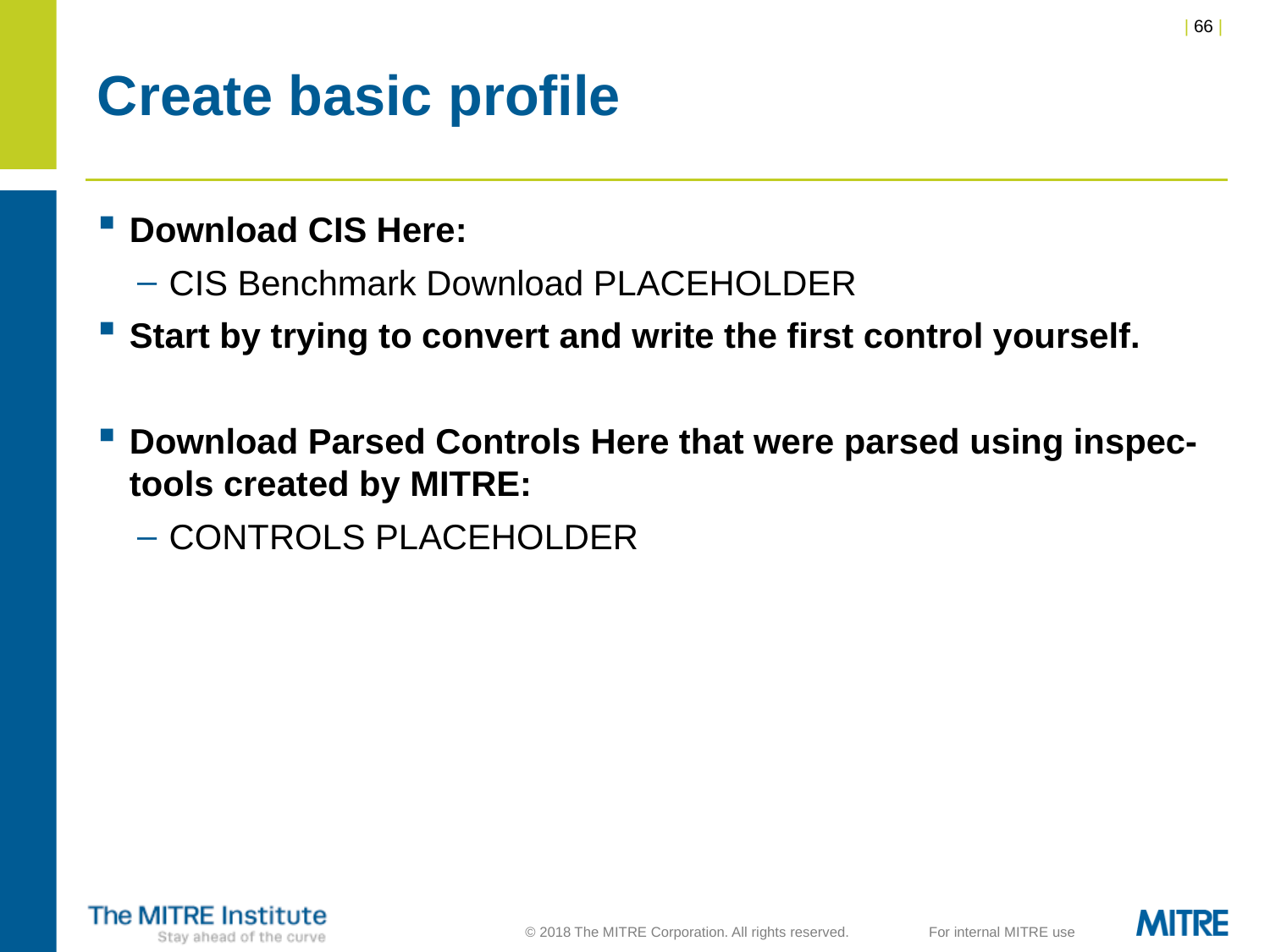

# Create basic profile
Download CIS Here:
CIS Benchmark Download PLACEHOLDER
Start by trying to convert and write the first control yourself.

Download Parsed Controls Here that were parsed using inspec-tools created by MITRE:
CONTROLS PLACEHOLDER